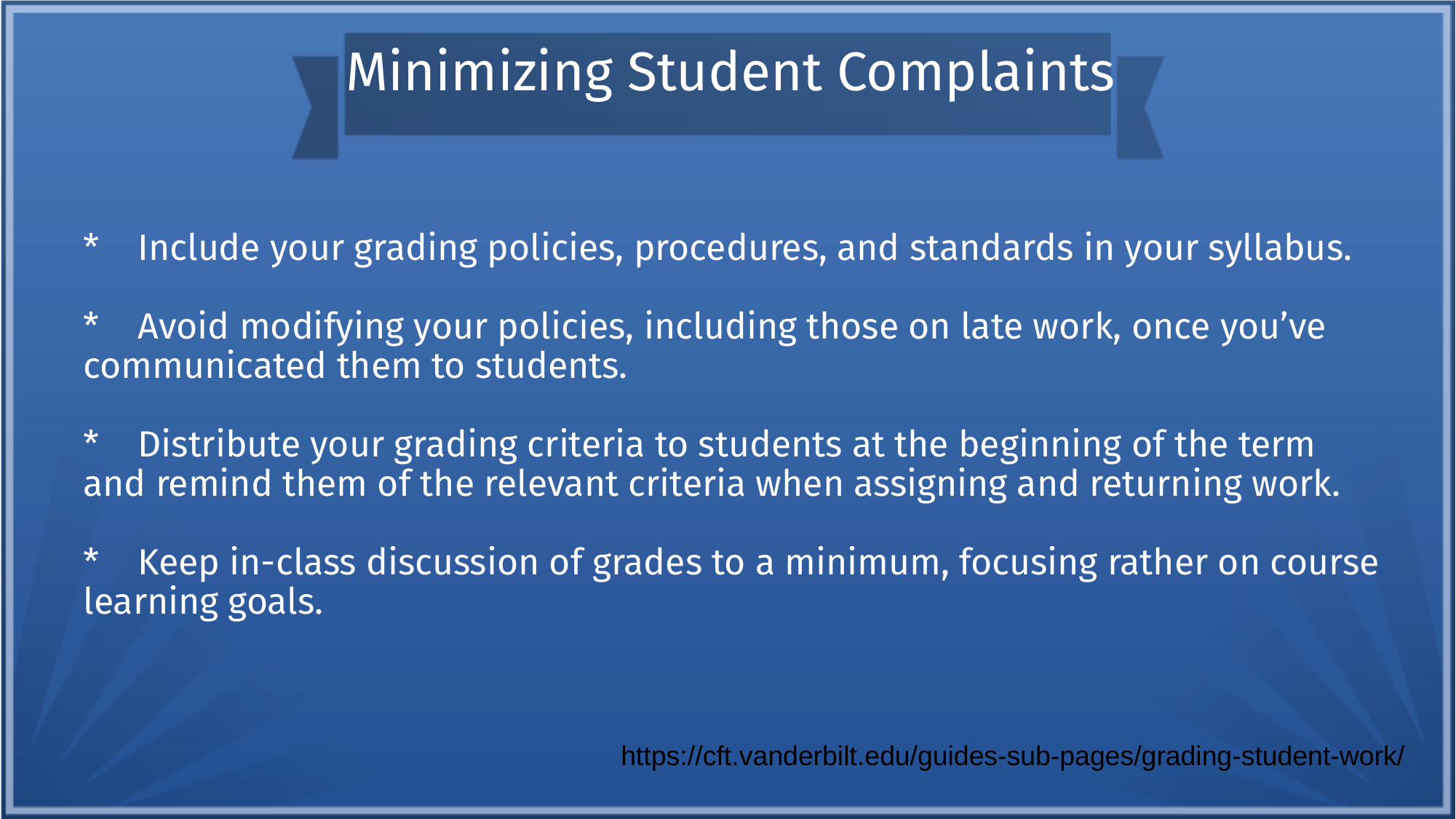

Minimizing Student Complaints
*    Include your grading policies, procedures, and standards in your syllabus.

*    Avoid modifying your policies, including those on late work, once you’ve communicated them to students.

*    Distribute your grading criteria to students at the beginning of the term and remind them of the relevant criteria when assigning and returning work.

*    Keep in-class discussion of grades to a minimum, focusing rather on course learning goals.

https://cft.vanderbilt.edu/guides-sub-pages/grading-student-work/